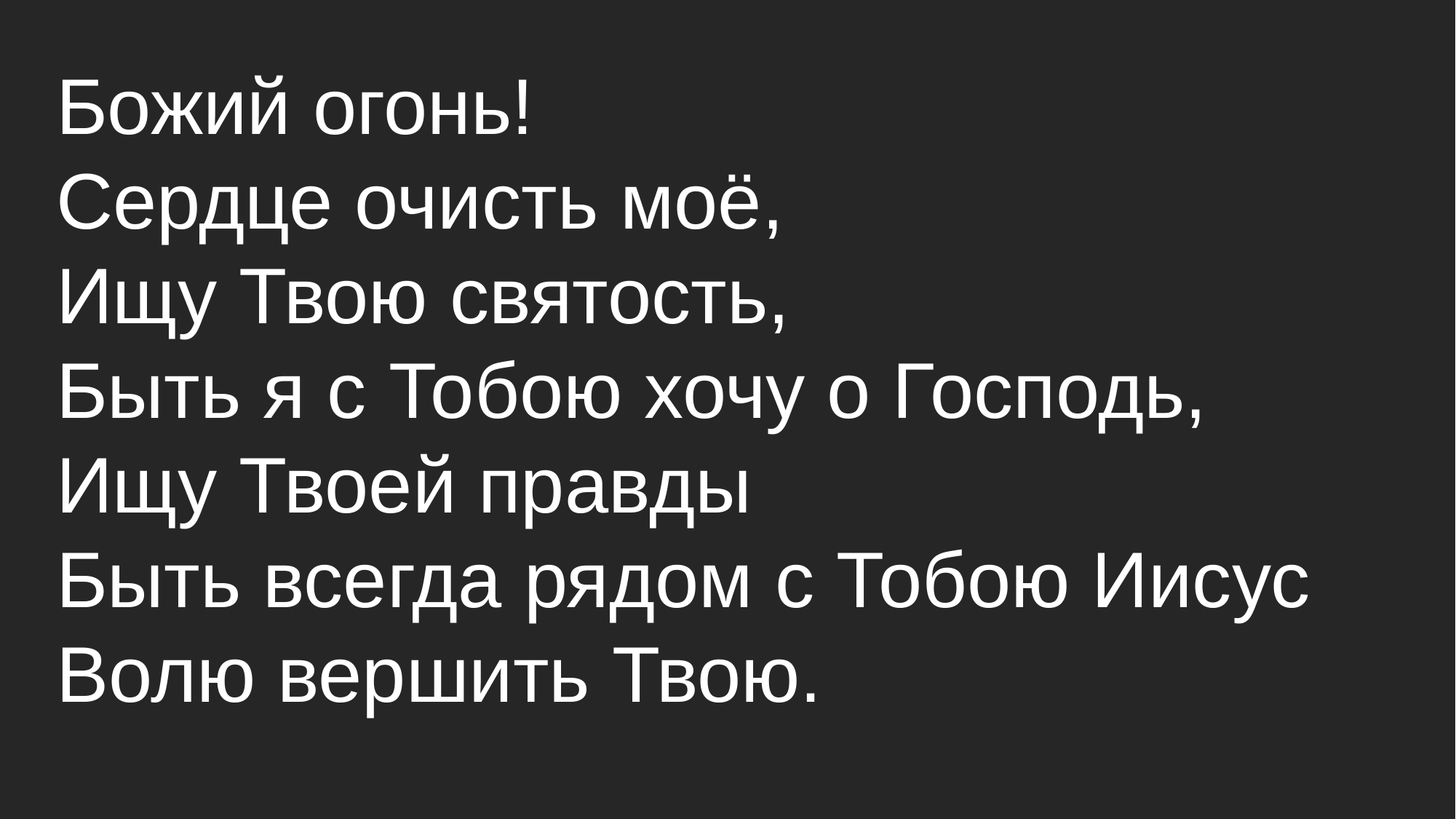

Божий огонь!
Сердце очисть моё,
Ищу Твою святость,
Быть я с Тобою хочу о Господь,
Ищу Твоей правды
Быть всегда рядом с Тобою Иисус
Волю вершить Твою.